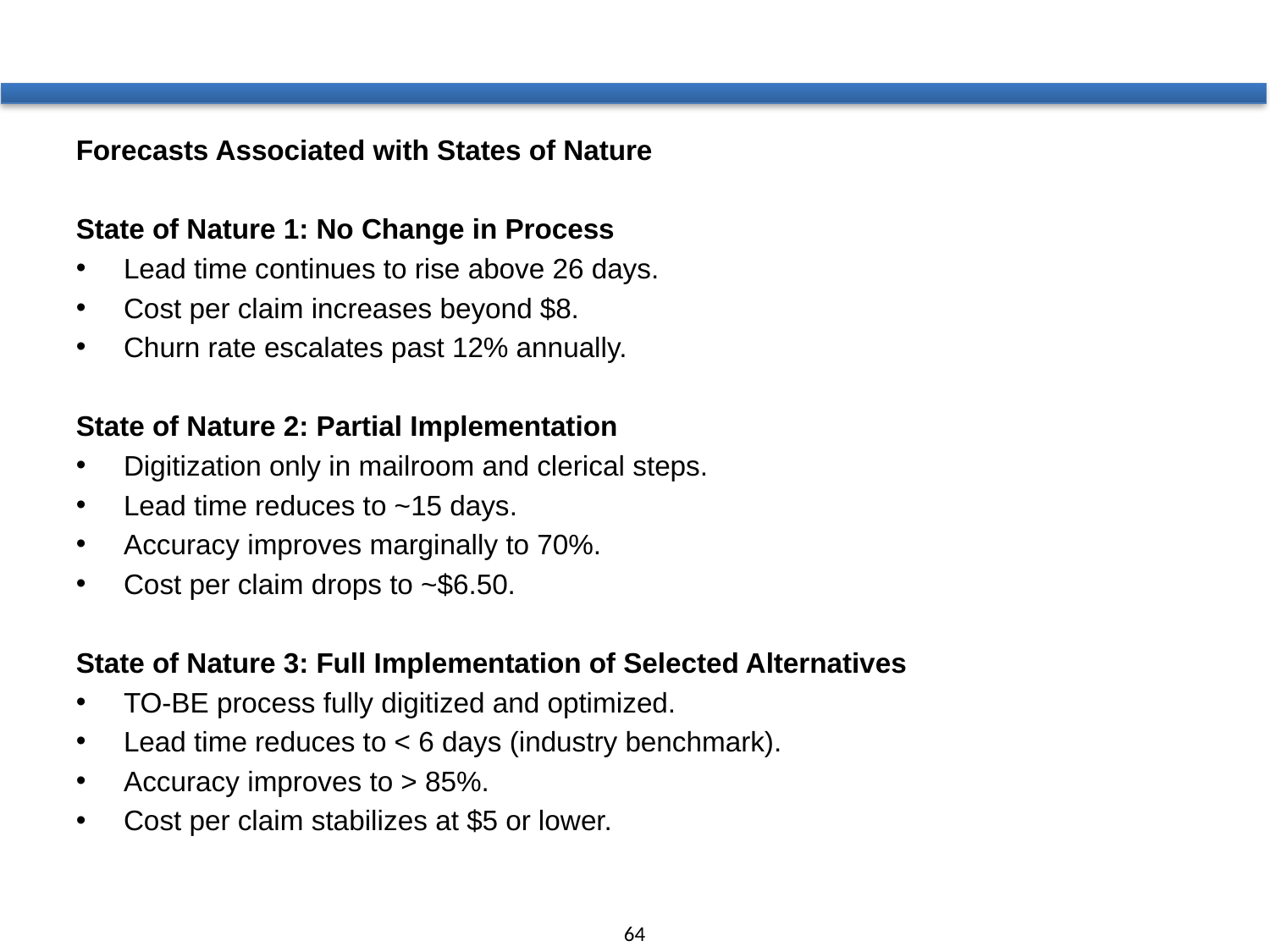

Forecasts Associated with States of Nature

State of Nature 1: No Change in Process
Lead time continues to rise above 26 days.
Cost per claim increases beyond $8.
Churn rate escalates past 12% annually.

State of Nature 2: Partial Implementation
Digitization only in mailroom and clerical steps.
Lead time reduces to ~15 days.
Accuracy improves marginally to 70%.
Cost per claim drops to ~$6.50.

State of Nature 3: Full Implementation of Selected Alternatives
TO-BE process fully digitized and optimized.
Lead time reduces to < 6 days (industry benchmark).
Accuracy improves to > 85%.
Cost per claim stabilizes at $5 or lower.